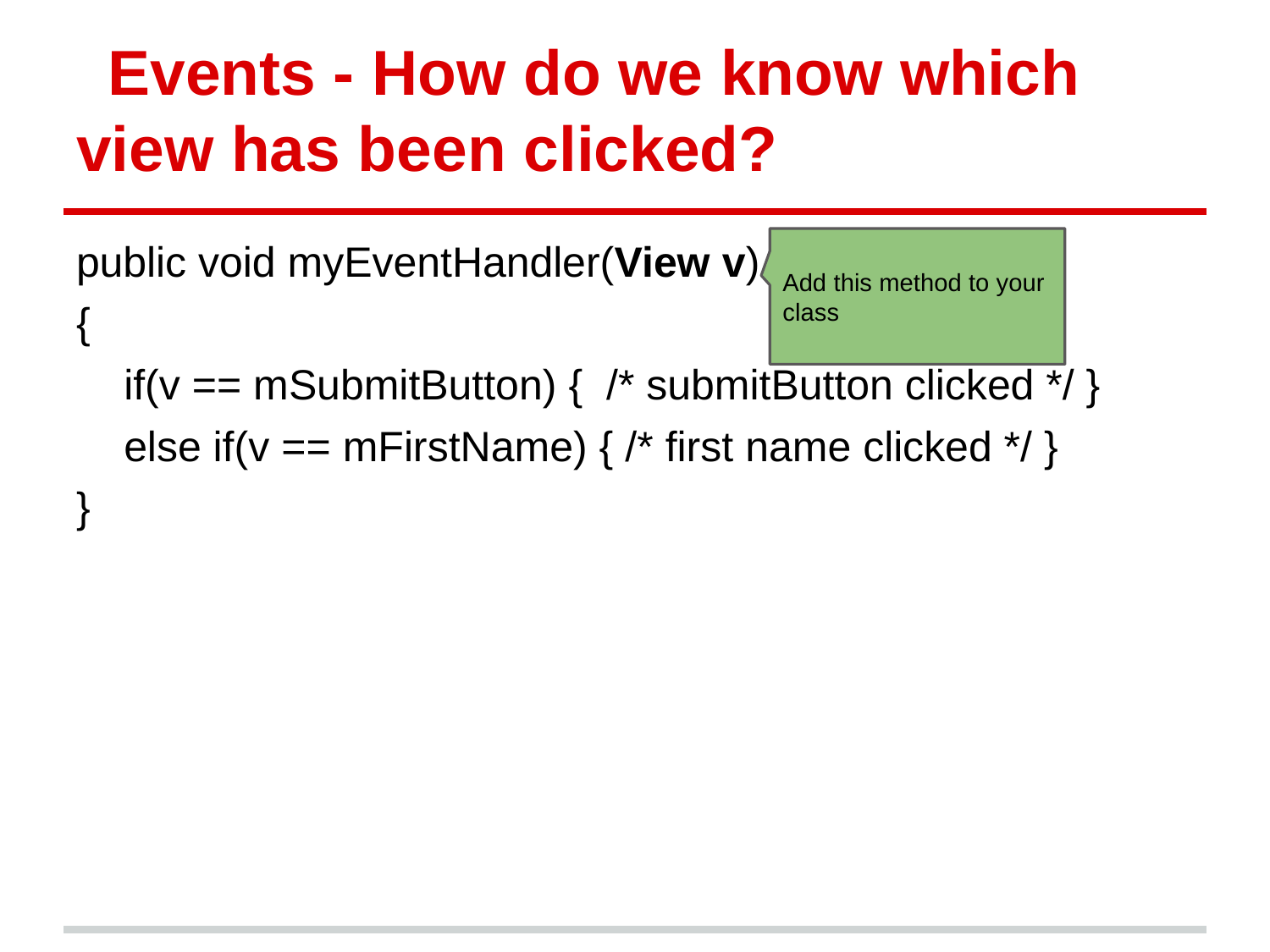

# Events - How do we know which view has been clicked?
public void myEventHandler(View v)
{
	if(v == mSubmitButton) {  /* submitButton clicked */ }
	else if(v == mFirstName) { /* first name clicked */ }
}
Add this method to your class